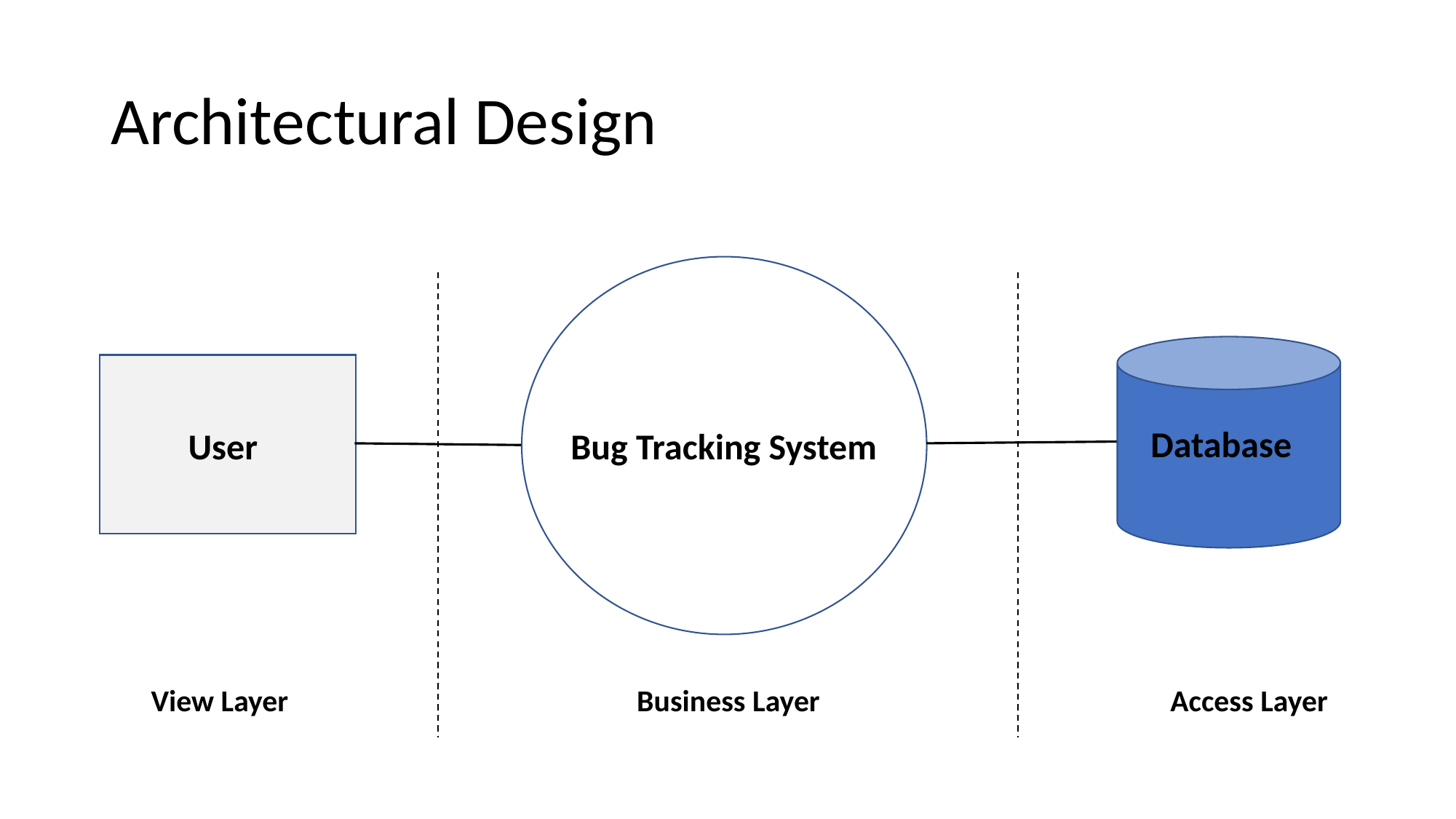

# Architectural Design

Database
Bug Tracking System
User
Business Layer
View Layer
Access Layer